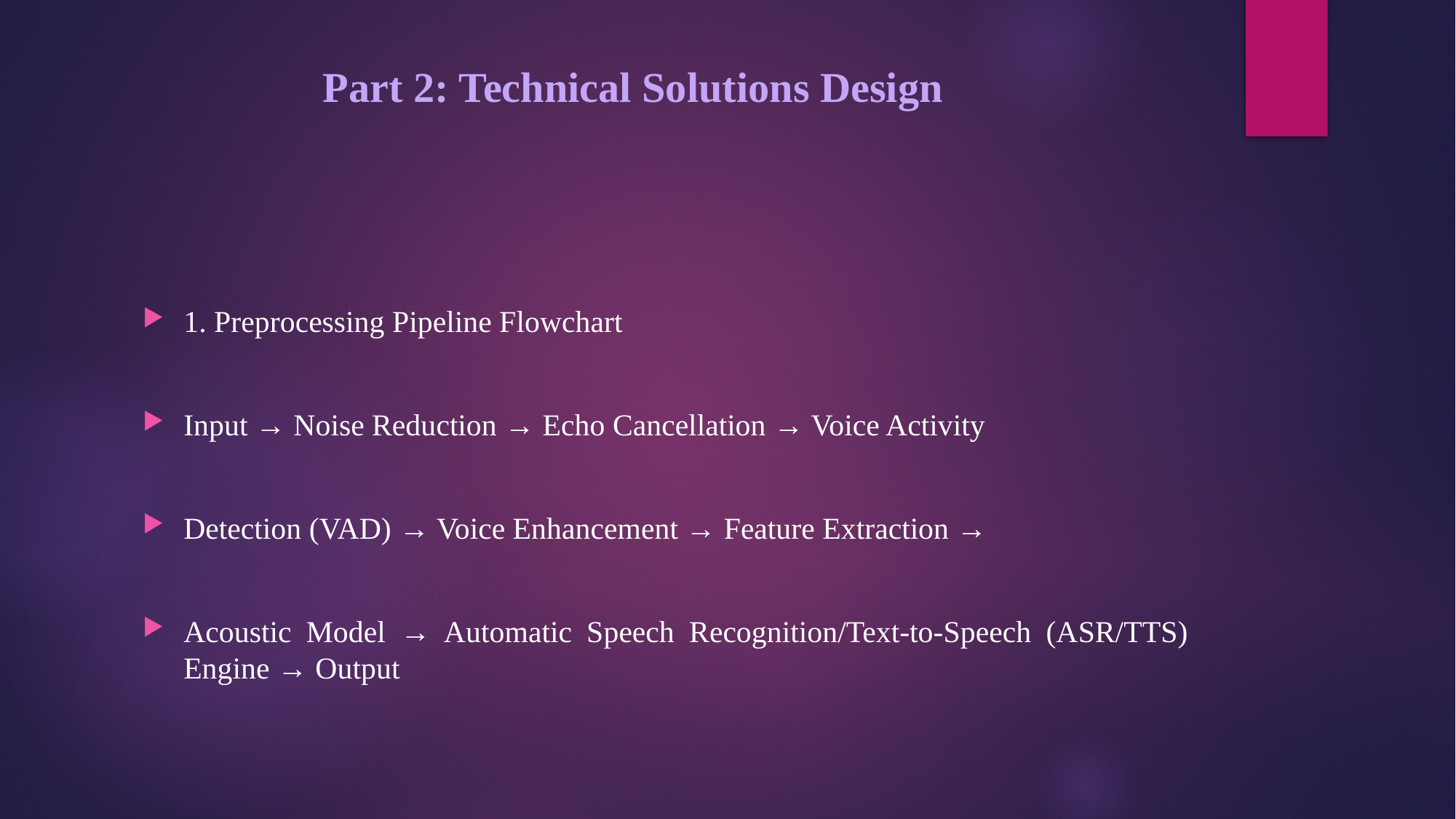

# Part 2: Technical Solutions Design

1. Preprocessing Pipeline Flowchart

Input → Noise Reduction → Echo Cancellation → Voice Activity

Detection (VAD) → Voice Enhancement → Feature Extraction →

Acoustic Model → Automatic Speech Recognition/Text-to-Speech (ASR/TTS) Engine → Output